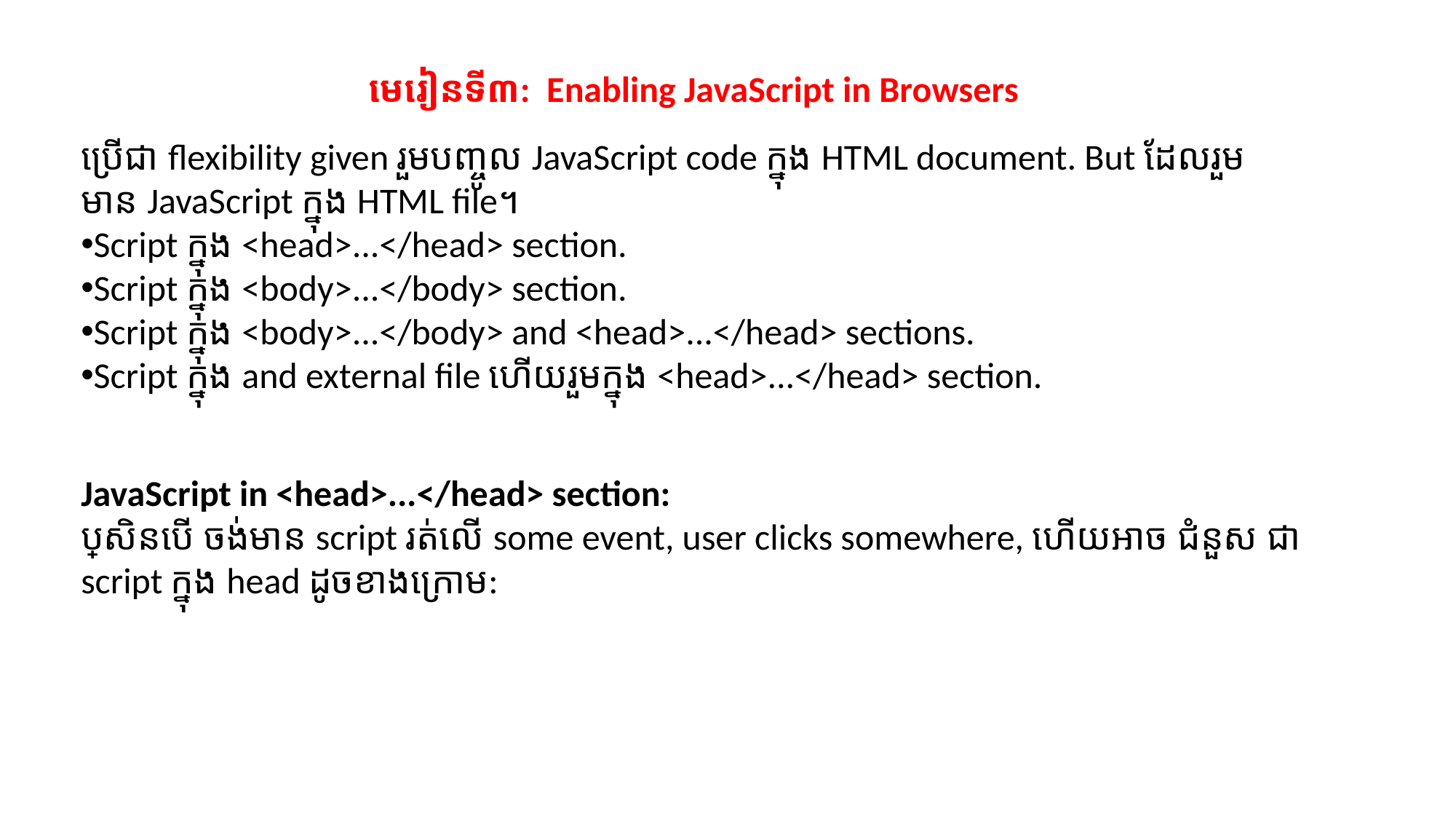

មេរៀនទី៣:  Enabling JavaScript in Browsers
ប្រើជា flexibility given រួមបញ្ចូល JavaScript code ក្នុង HTML document. But ដែលរួម មាន JavaScript ក្នុង HTML file។
Script ក្នុង <head>...</head> section.
Script ក្នុង <body>...</body> section.
Script ក្នុង <body>...</body> and <head>...</head> sections.
Script ក្នុង and external file ហើយរួមក្នុង <head>...</head> section.
JavaScript in <head>...</head> section:
ប្រសិនបើ ចង់មាន script រត់លើ some event, user clicks somewhere, ហើយអាច ជំនួស ជា script ក្នុង head ដូចខាងក្រោម: